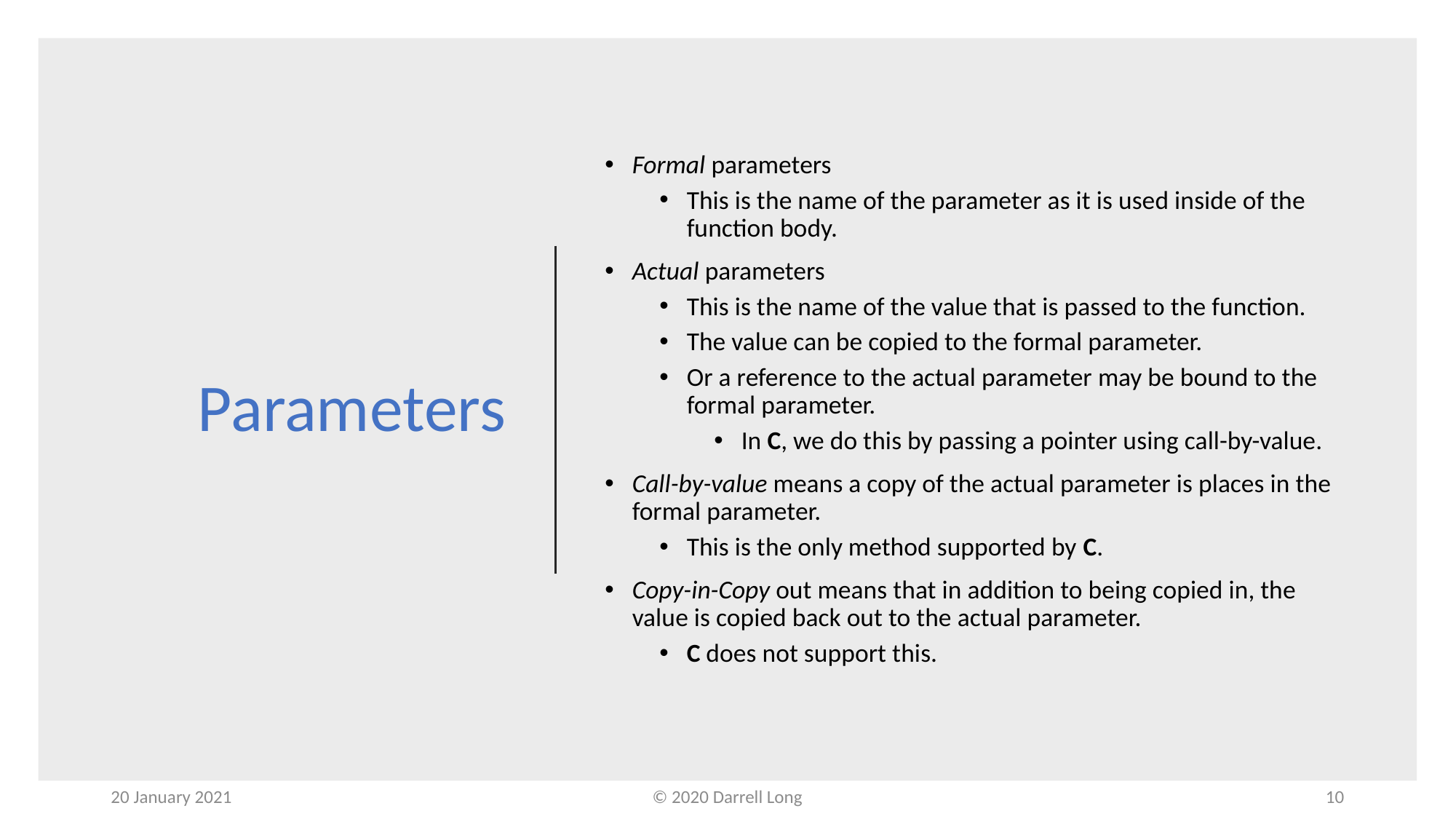

# Parameters
Formal parameters
This is the name of the parameter as it is used inside of the function body.
Actual parameters
This is the name of the value that is passed to the function.
The value can be copied to the formal parameter.
Or a reference to the actual parameter may be bound to the formal parameter.
In C, we do this by passing a pointer using call-by-value.
Call-by-value means a copy of the actual parameter is places in the formal parameter.
This is the only method supported by C.
Copy-in-Copy out means that in addition to being copied in, the value is copied back out to the actual parameter.
C does not support this.
20 January 2021
© 2020 Darrell Long
10